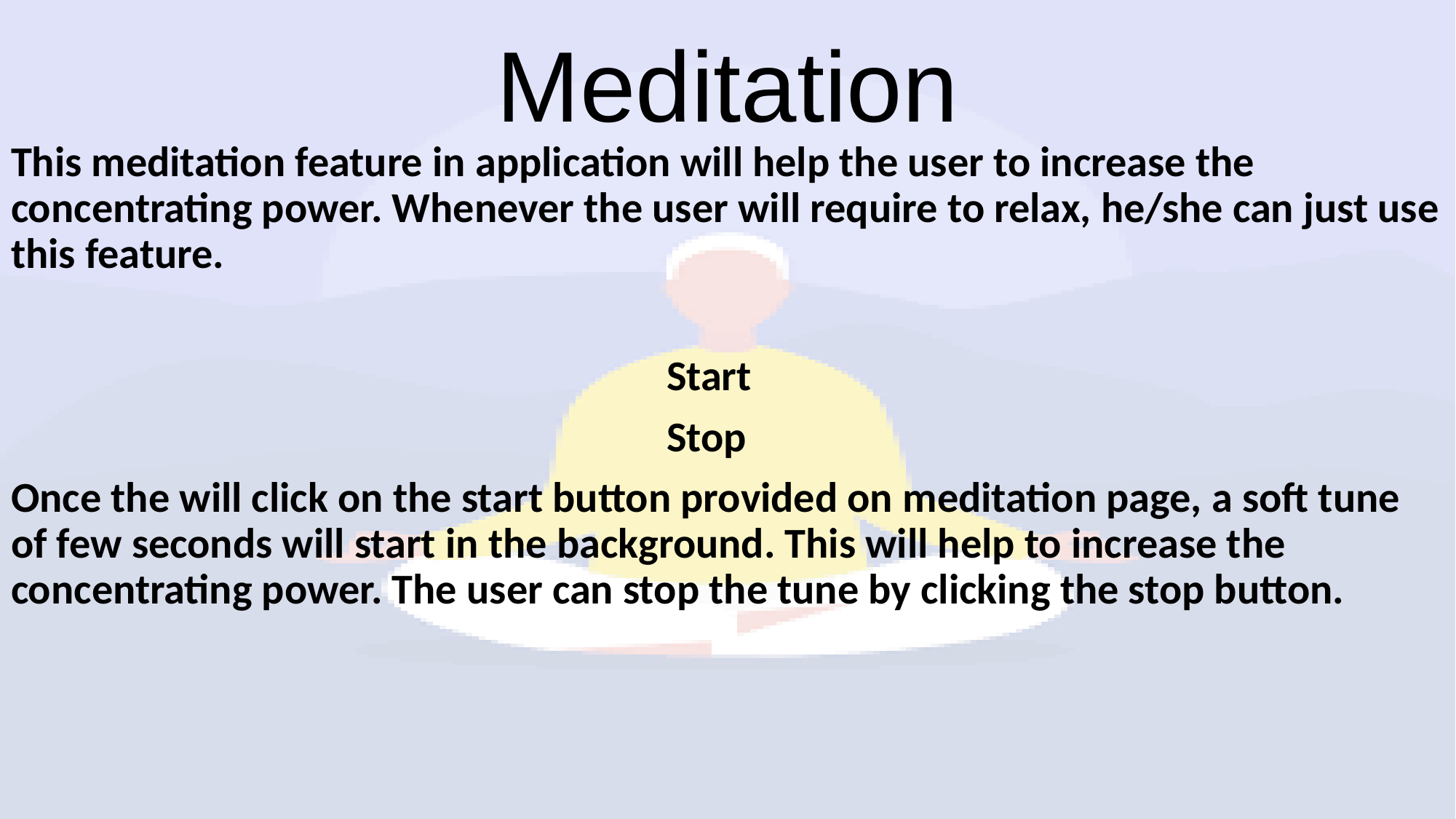

# Meditation
This meditation feature in application will help the user to increase the concentrating power. Whenever the user will require to relax, he/she can just use this feature.

                                                                    Start
                                                                    Stop
Once the will click on the start button provided on meditation page, a soft tune of few seconds will start in the background. This will help to increase the concentrating power. The user can stop the tune by clicking the stop button.